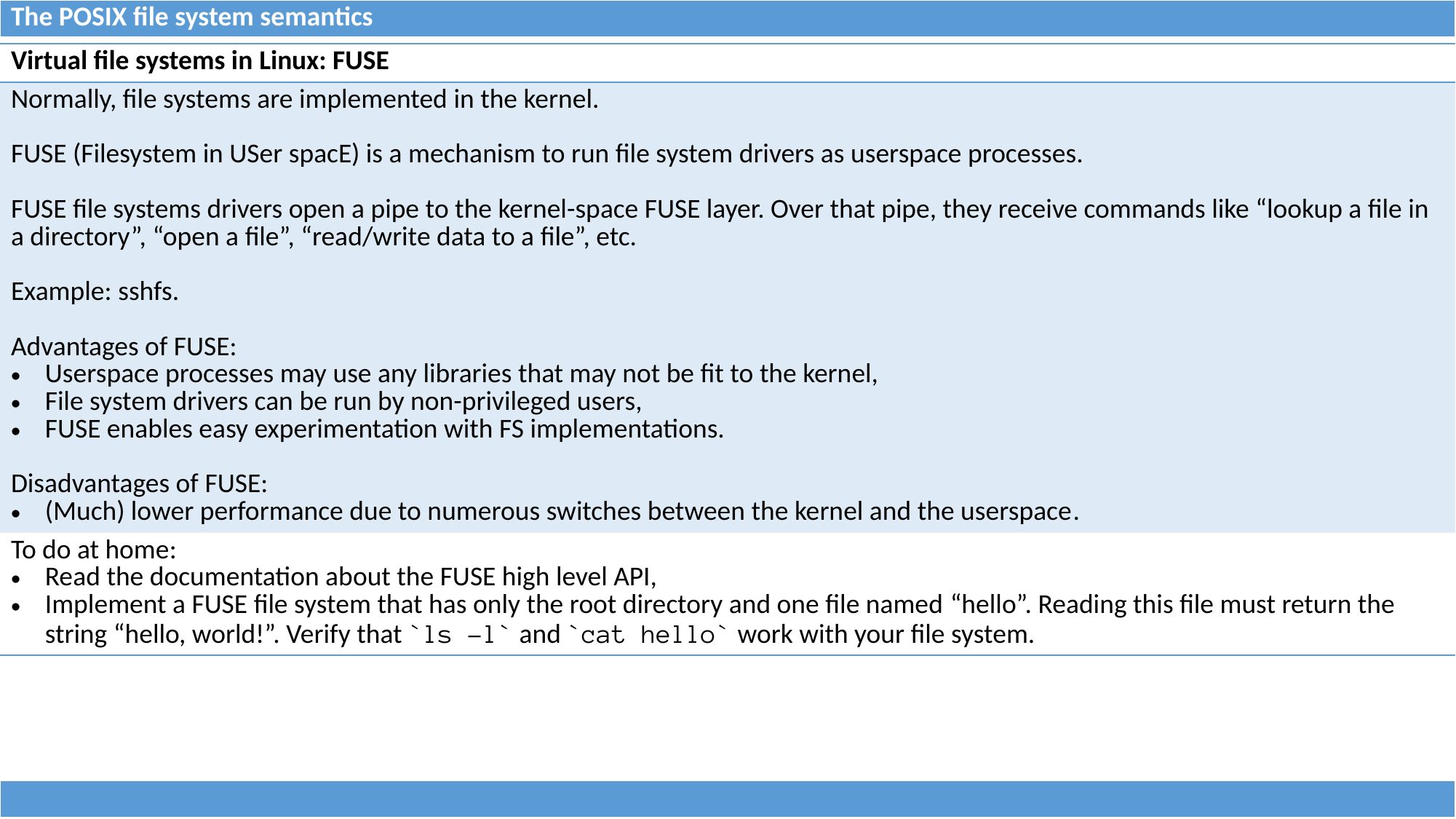

| The POSIX file system semantics |
| --- |
| Virtual file systems in Linux: FUSE |
| --- |
| Normally, file systems are implemented in the kernel. FUSE (Filesystem in USer spacE) is a mechanism to run file system drivers as userspace processes. FUSE file systems drivers open a pipe to the kernel-space FUSE layer. Over that pipe, they receive commands like “lookup a file in a directory”, “open a file”, “read/write data to a file”, etc. Example: sshfs. Advantages of FUSE: Userspace processes may use any libraries that may not be fit to the kernel, File system drivers can be run by non-privileged users, FUSE enables easy experimentation with FS implementations. Disadvantages of FUSE: (Much) lower performance due to numerous switches between the kernel and the userspace. |
| To do at home: Read the documentation about the FUSE high level API, Implement a FUSE file system that has only the root directory and one file named “hello”. Reading this file must return the string “hello, world!”. Verify that `ls -l` and `cat hello` work with your file system. |
|  |
| --- |